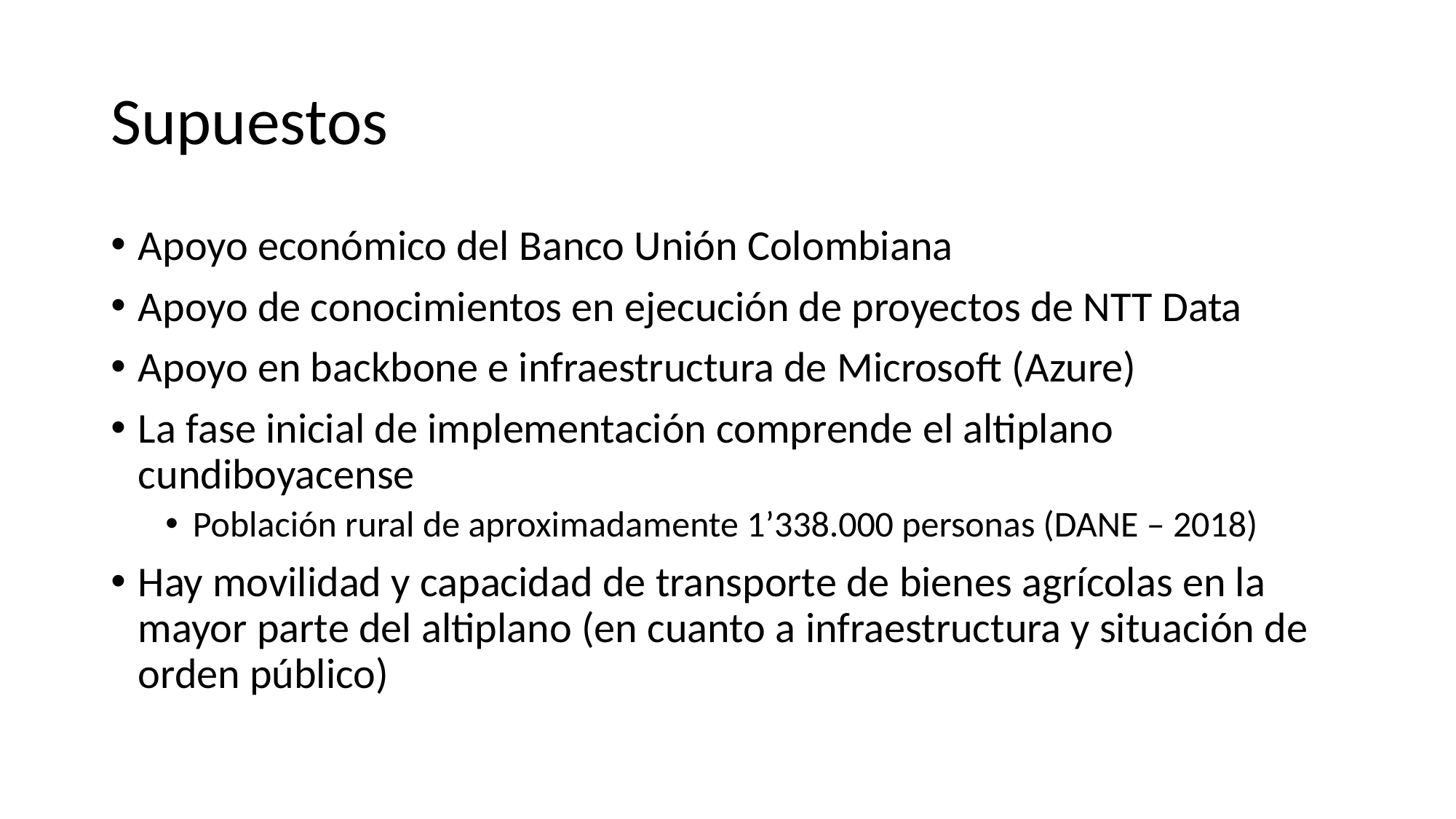

# Supuestos
Apoyo económico del Banco Unión Colombiana
Apoyo de conocimientos en ejecución de proyectos de NTT Data
Apoyo en backbone e infraestructura de Microsoft (Azure)
La fase inicial de implementación comprende el altiplano cundiboyacense
Población rural de aproximadamente 1’338.000 personas (DANE – 2018)
Hay movilidad y capacidad de transporte de bienes agrícolas en la mayor parte del altiplano (en cuanto a infraestructura y situación de orden público)